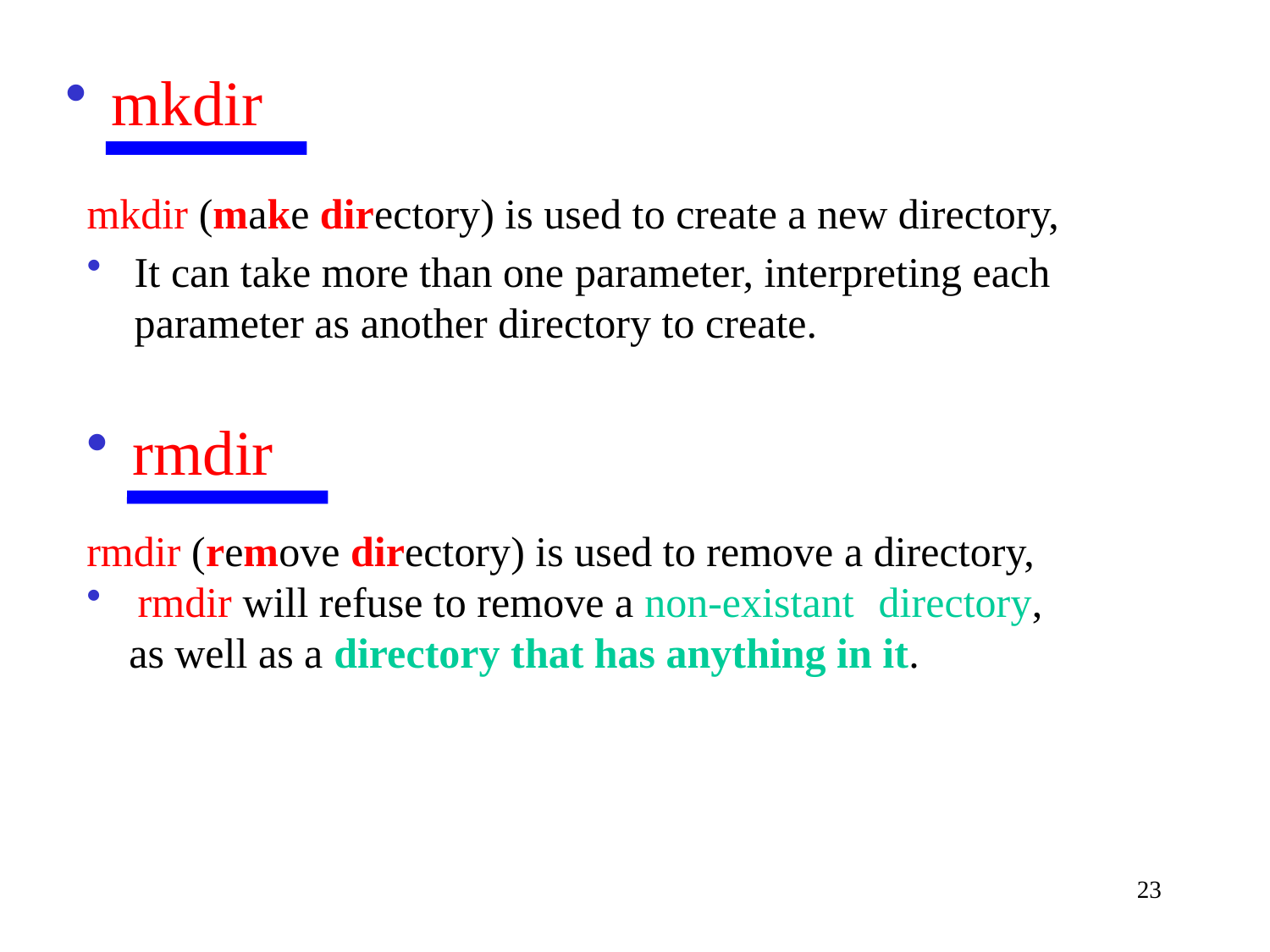

mkdir

mkdir (make directory) is used to create a new directory,
It can take more than one parameter, interpreting each parameter as another directory to create.
 rmdir

rmdir (remove directory) is used to remove a directory,
  rmdir will refuse to remove a non-existant 	directory,
    as well as a directory that has anything in it.

23